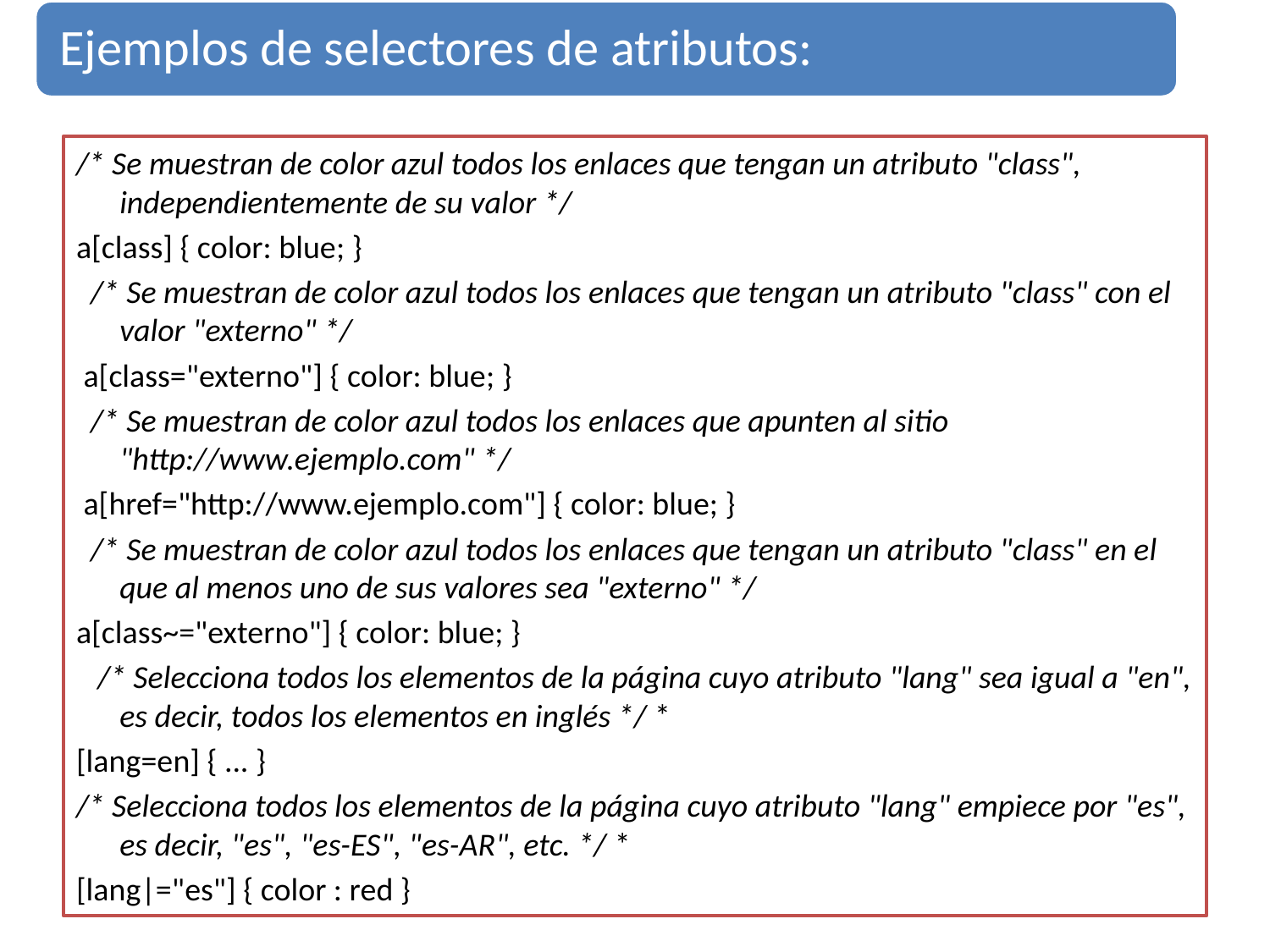

Ejemplos de selectores de atributos:
/* Se muestran de color azul todos los enlaces que tengan un atributo "class", independientemente de su valor */
a[class] { color: blue; }
  /* Se muestran de color azul todos los enlaces que tengan un atributo "class" con el valor "externo" */
 a[class="externo"] { color: blue; }
  /* Se muestran de color azul todos los enlaces que apunten al sitio "http://www.ejemplo.com" */
 a[href="http://www.ejemplo.com"] { color: blue; }
  /* Se muestran de color azul todos los enlaces que tengan un atributo "class" en el que al menos uno de sus valores sea "externo" */
a[class~="externo"] { color: blue; }
   /* Selecciona todos los elementos de la página cuyo atributo "lang" sea igual a "en", es decir, todos los elementos en inglés */ *
[lang=en] { ... }
/* Selecciona todos los elementos de la página cuyo atributo "lang" empiece por "es", es decir, "es", "es-ES", "es-AR", etc. */ *
[lang|="es"] { color : red }